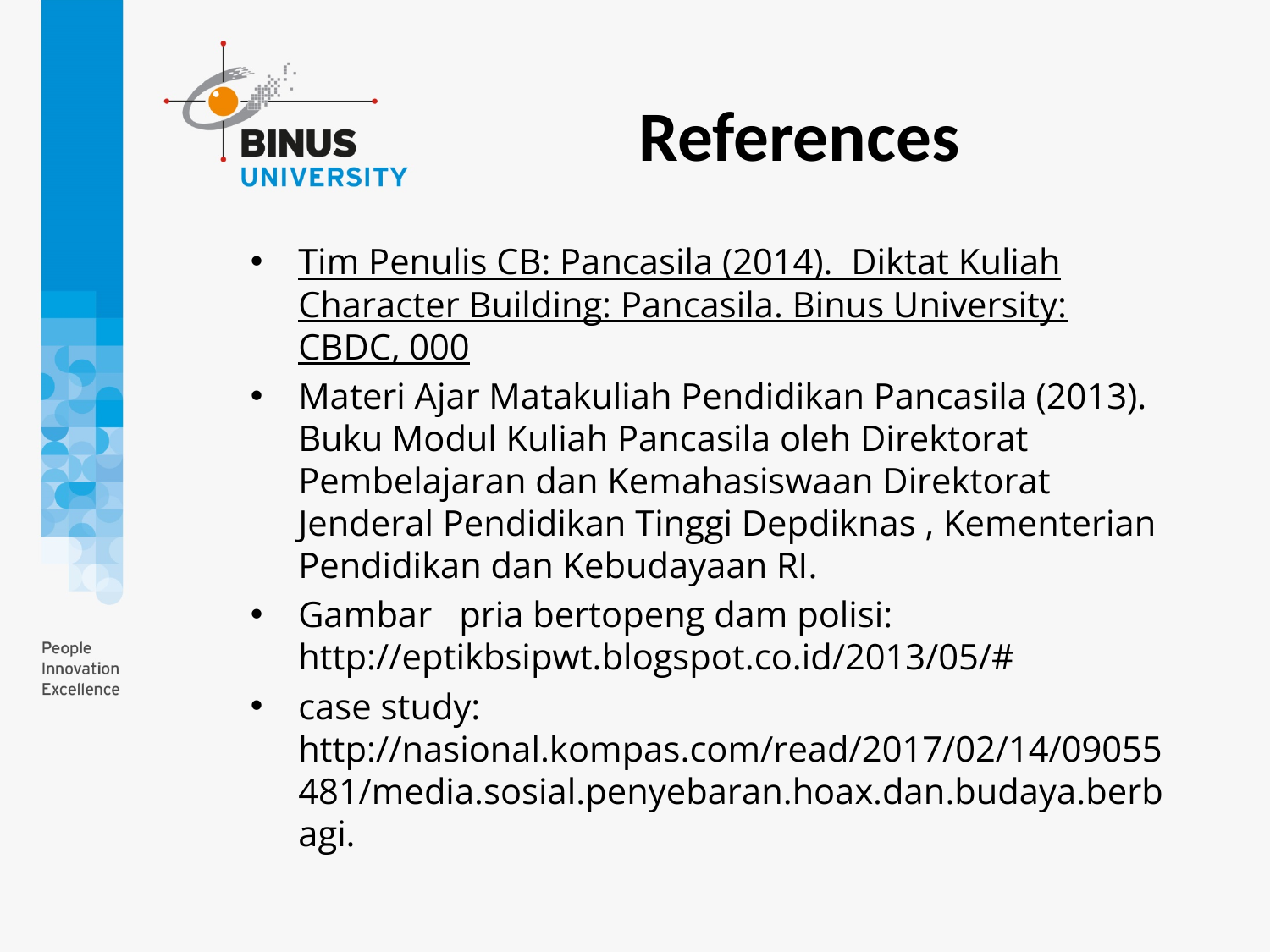

References
Tim Penulis CB: Pancasila (2014).  Diktat Kuliah Character Building: Pancasila. Binus University: CBDC, 000
Materi Ajar Matakuliah Pendidikan Pancasila (2013). Buku Modul Kuliah Pancasila oleh Direktorat Pembelajaran dan Kemahasiswaan Direktorat Jenderal Pendidikan Tinggi Depdiknas , Kementerian Pendidikan dan Kebudayaan RI.
Gambar   pria bertopeng dam polisi:  http://eptikbsipwt.blogspot.co.id/2013/05/#
case study: http://nasional.kompas.com/read/2017/02/14/09055481/media.sosial.penyebaran.hoax.dan.budaya.berbagi.